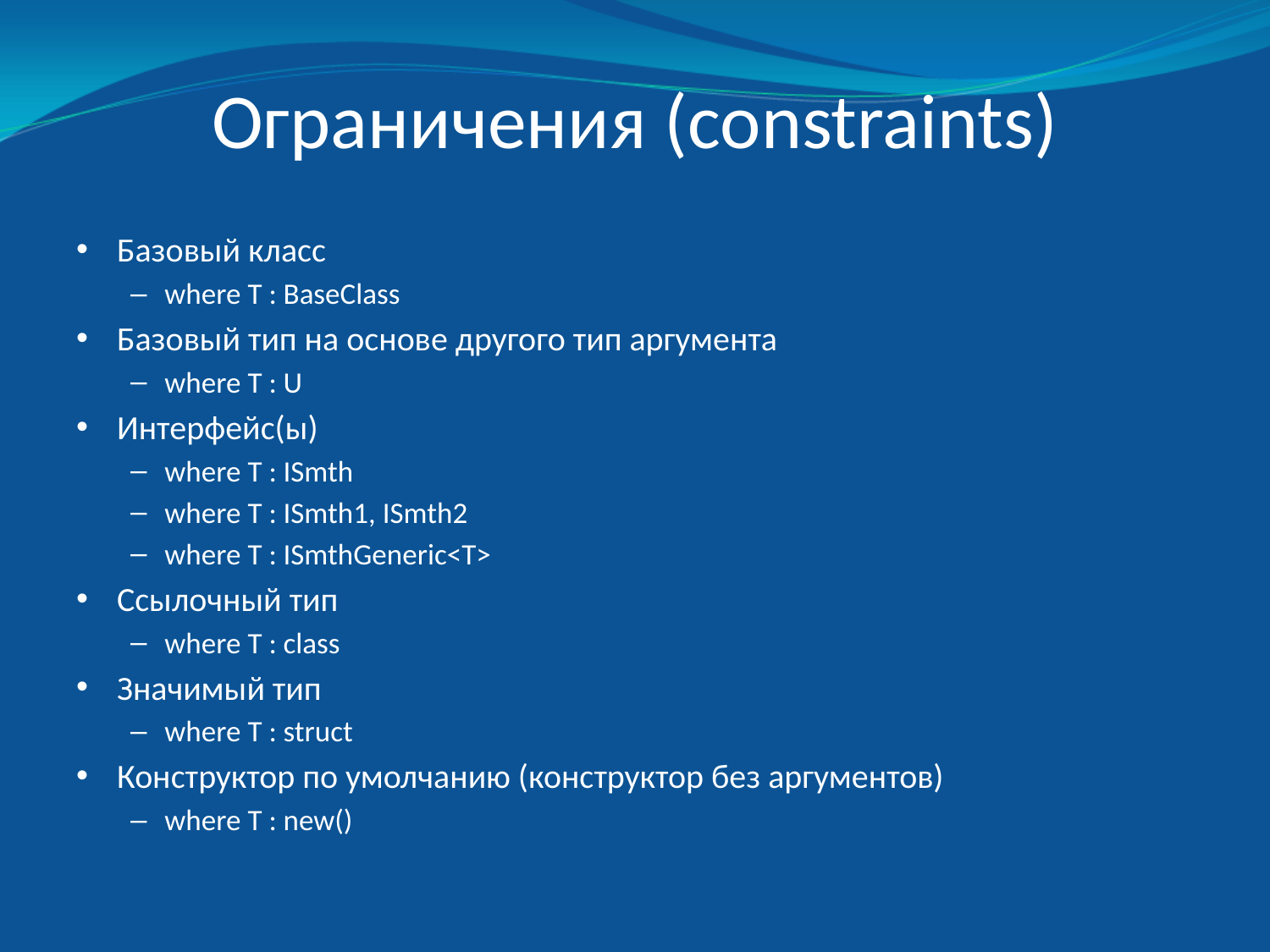

# Ограничения (constraints)
Базовый класс
where T : BaseClass
Базовый тип на основе другого тип аргумента
where T : U
Интерфейс(ы)
where T : ISmth
where T : ISmth1, ISmth2
where T : ISmthGeneric<T>
Ссылочный тип
where T : class
Значимый тип
where T : struct
Конструктор по умолчанию (конструктор без аргументов)
where T : new()